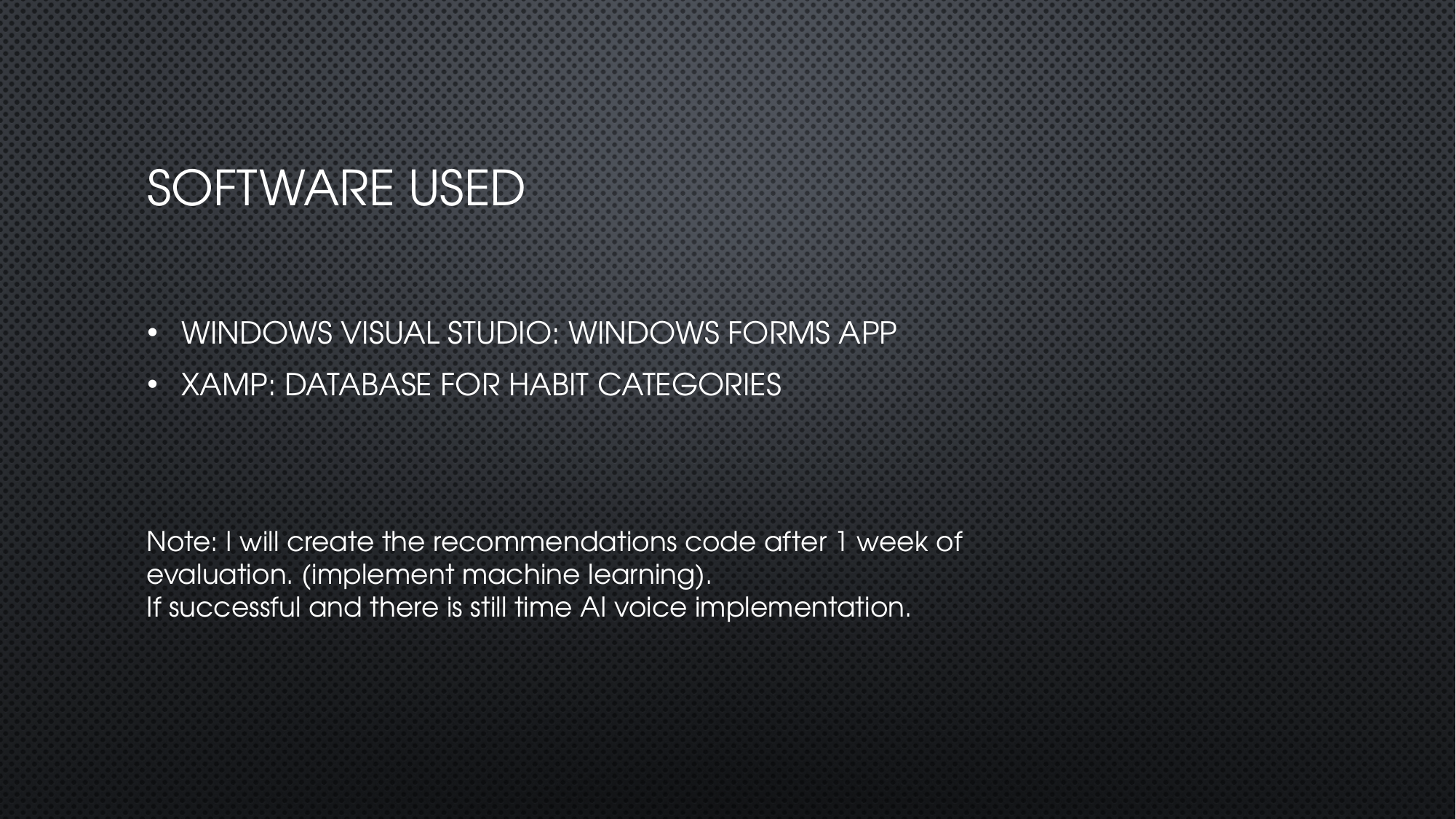

# Software used
Windows visual studio: windows forms app
Xamp: database for habit categories

Note: I will create the recommendations code after 1 week of evaluation. (implement machine learning).
If successful and there is still time AI voice implementation.